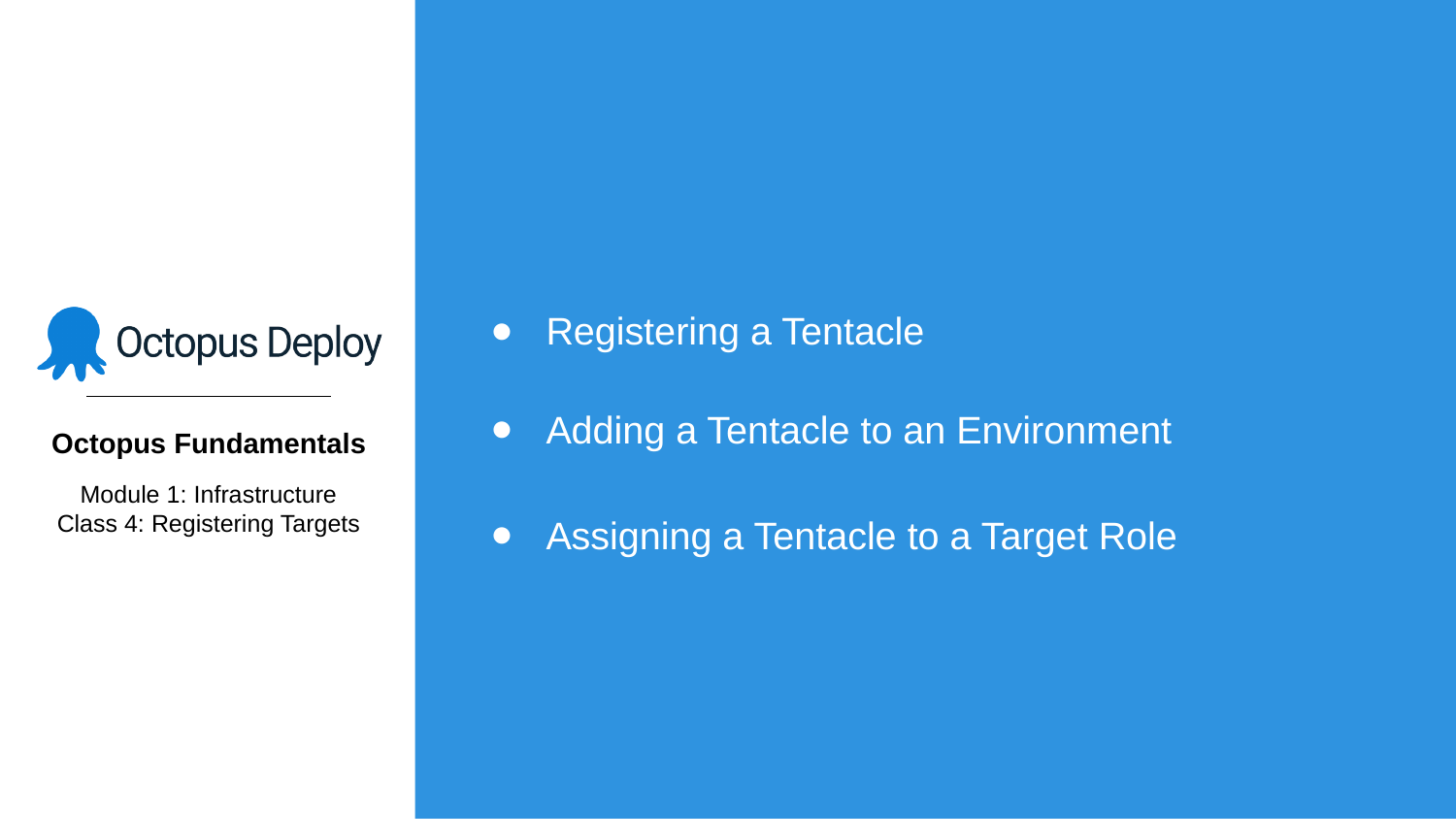

#
Registering a Tentacle
Adding a Tentacle to an Environment
Assigning a Tentacle to a Target Role